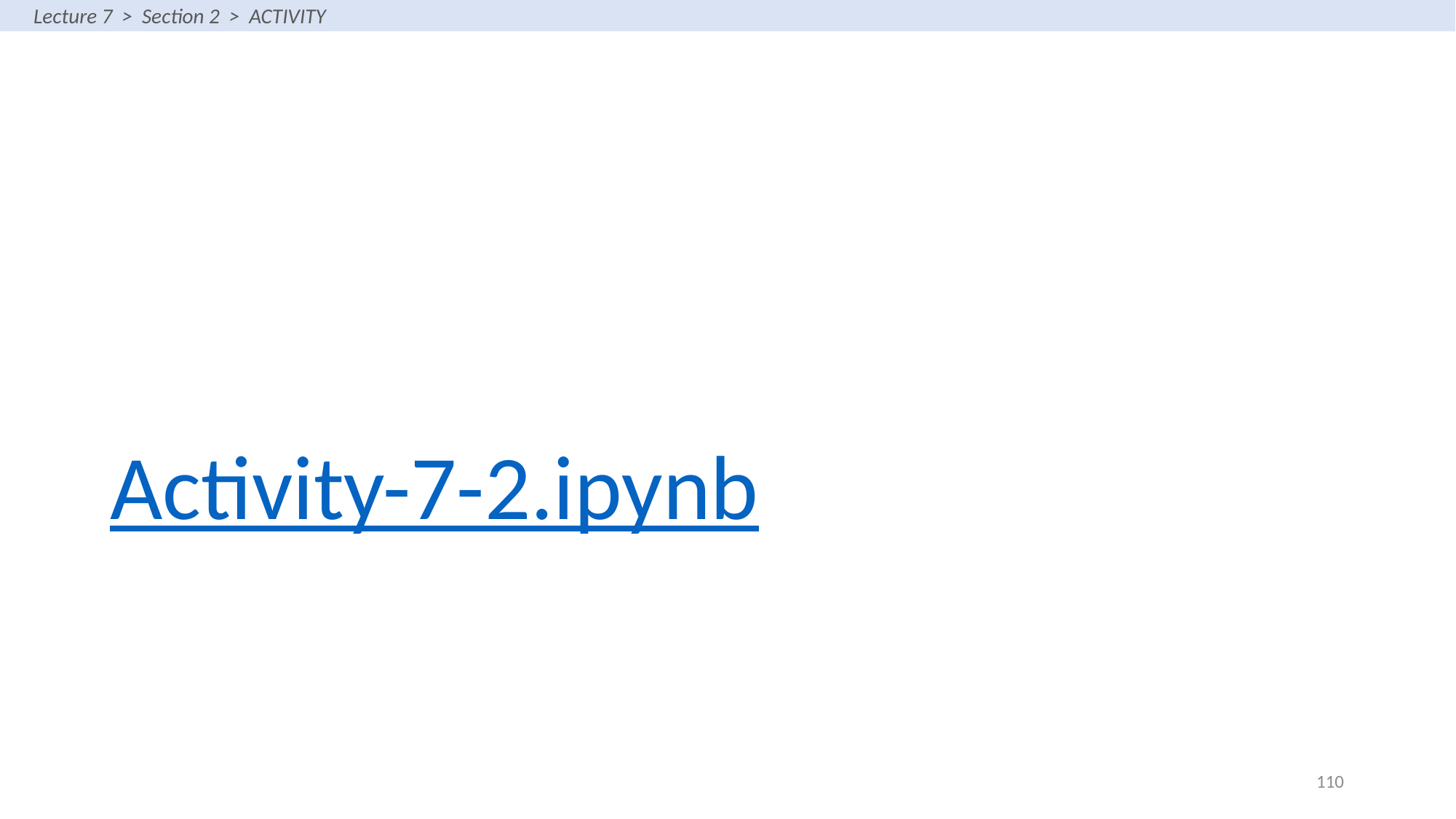

Lecture 7  >  Section 2  >  ACTIVITY
# Activity-7-2.ipynb
110